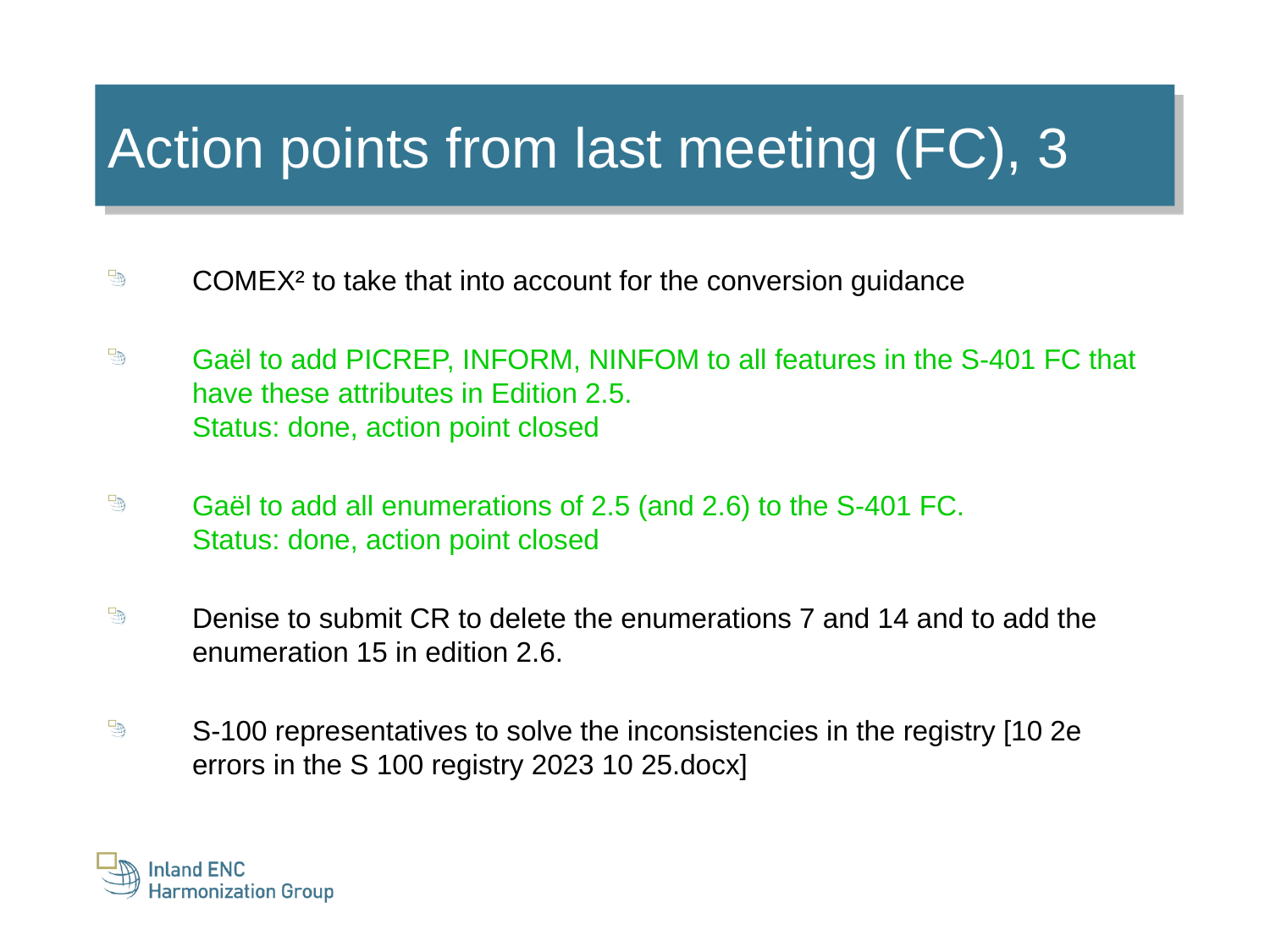

Action points from last meeting (FC), 3
COMEX² to take that into account for the conversion guidance

Gaël to add PICREP, INFORM, NINFOM to all features in the S-401 FC that have these attributes in Edition 2.5.
Status: done, action point closed

Gaël to add all enumerations of 2.5 (and 2.6) to the S-401 FC.
Status: done, action point closed

Denise to submit CR to delete the enumerations 7 and 14 and to add the enumeration 15 in edition 2.6.

S-100 representatives to solve the inconsistencies in the registry [10 2e errors in the S 100 registry 2023 10 25.docx]